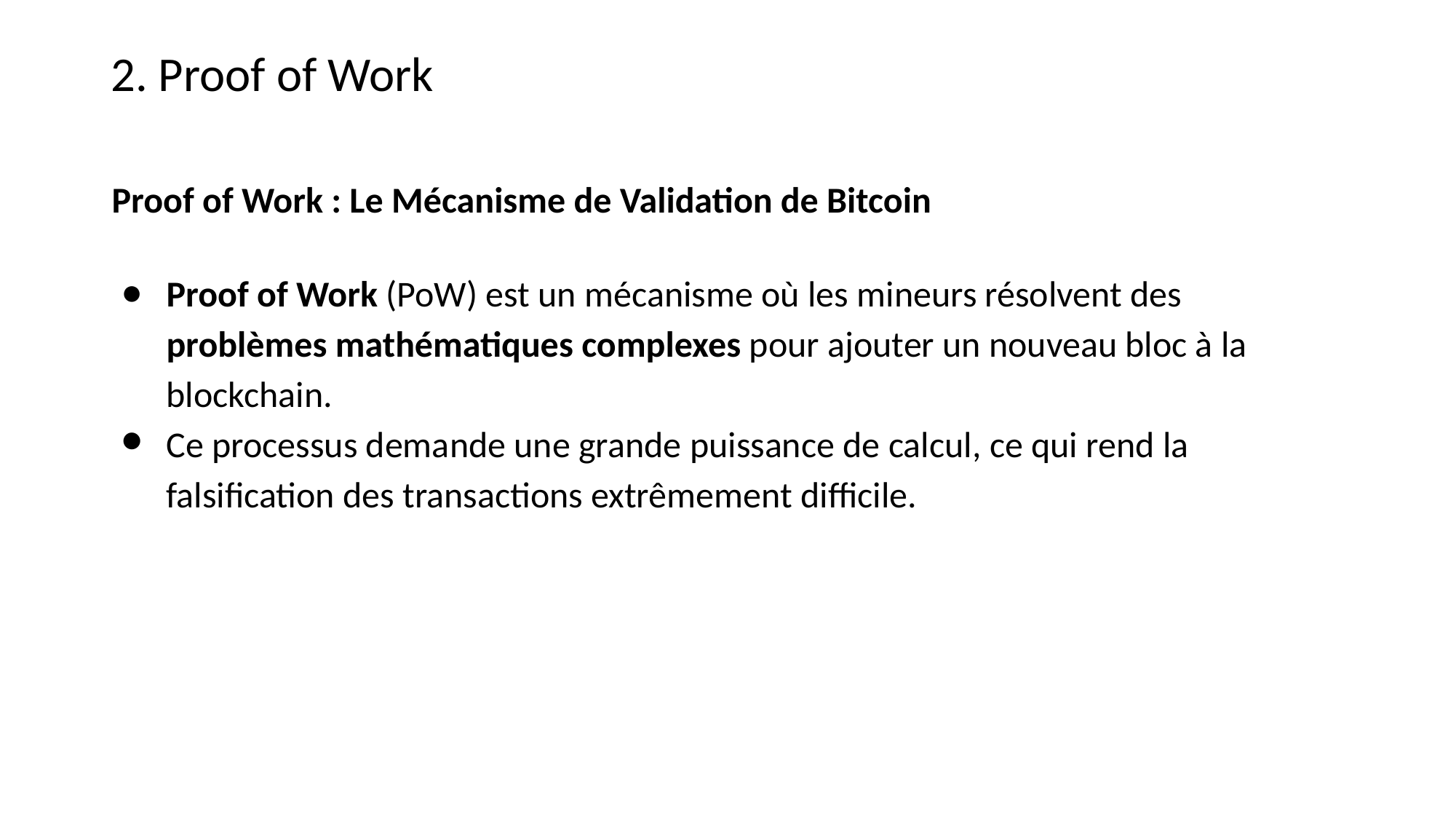

2. Proof of Work
Proof of Work : Le Mécanisme de Validation de Bitcoin

Proof of Work (PoW) est un mécanisme où les mineurs résolvent des problèmes mathématiques complexes pour ajouter un nouveau bloc à la blockchain.
Ce processus demande une grande puissance de calcul, ce qui rend la falsification des transactions extrêmement difficile.